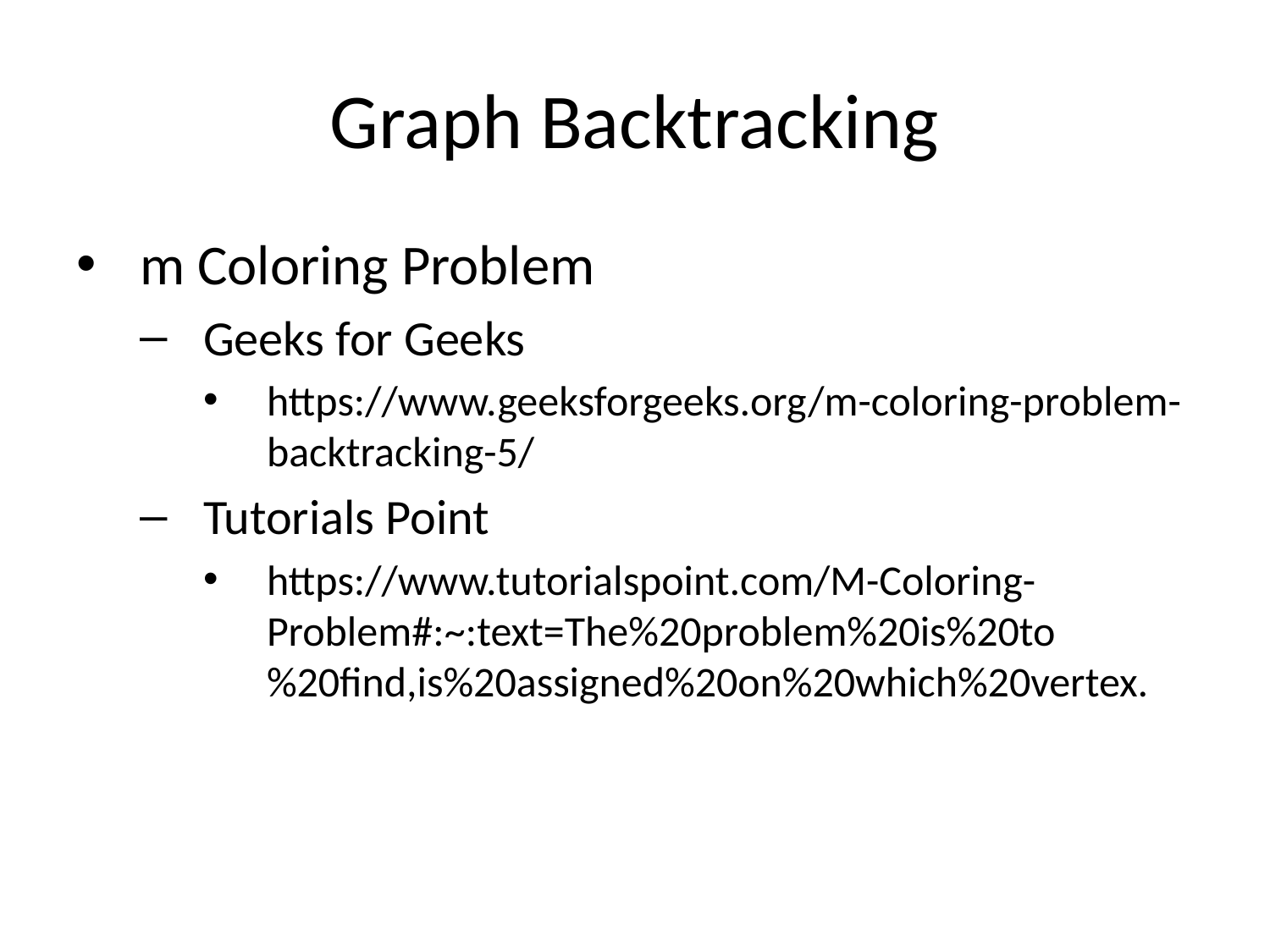

# Graph Backtracking
m Coloring Problem
Geeks for Geeks
https://www.geeksforgeeks.org/m-coloring-problem-backtracking-5/
Tutorials Point
https://www.tutorialspoint.com/M-Coloring-Problem#:~:text=The%20problem%20is%20to%20find,is%20assigned%20on%20which%20vertex.